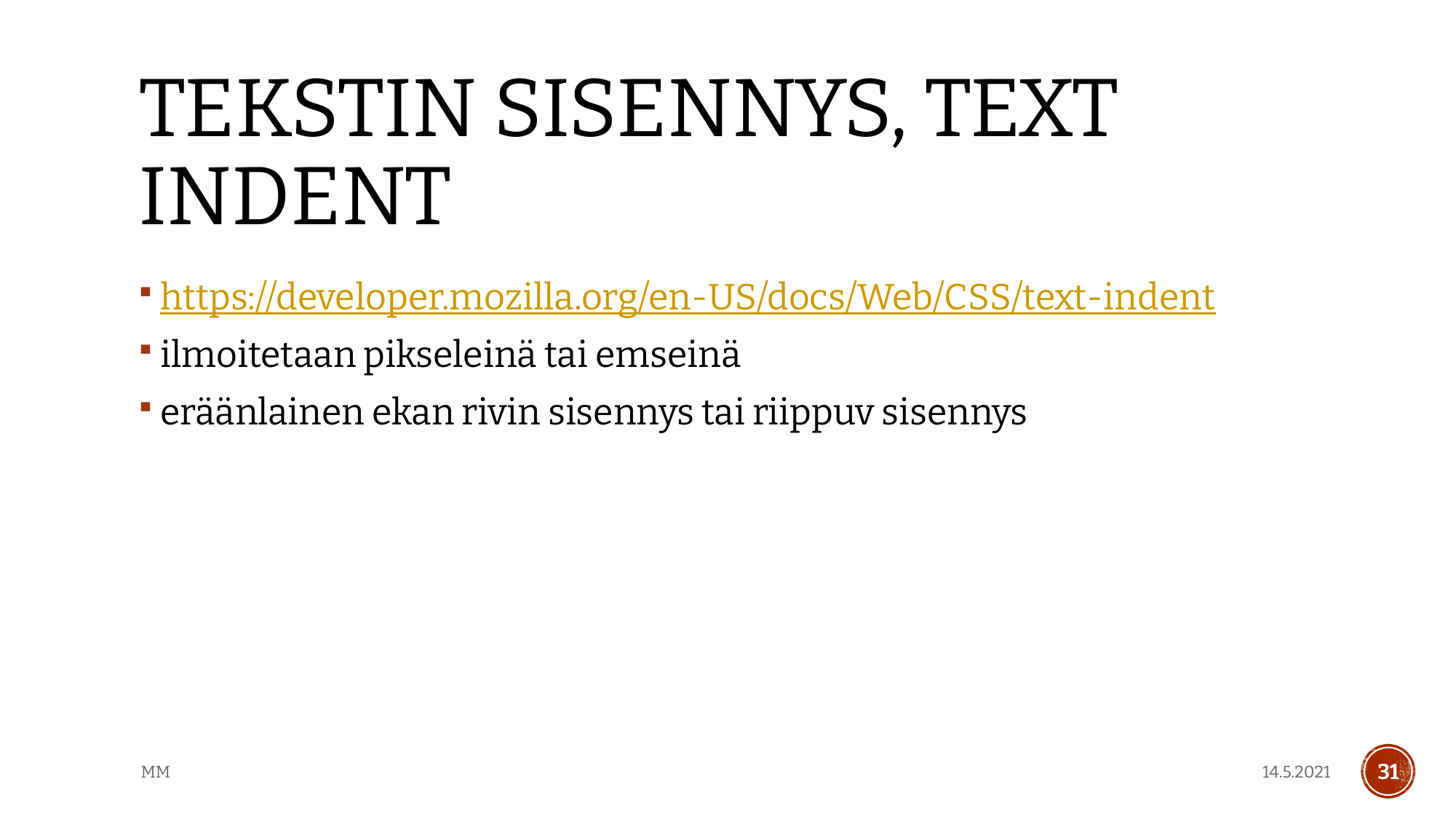

# tekstin sisennys, text indent
https://developer.mozilla.org/en-US/docs/Web/CSS/text-indent
ilmoitetaan pikseleinä tai emseinä
eräänlainen ekan rivin sisennys tai riippuv sisennys
MM
14.5.2021
31